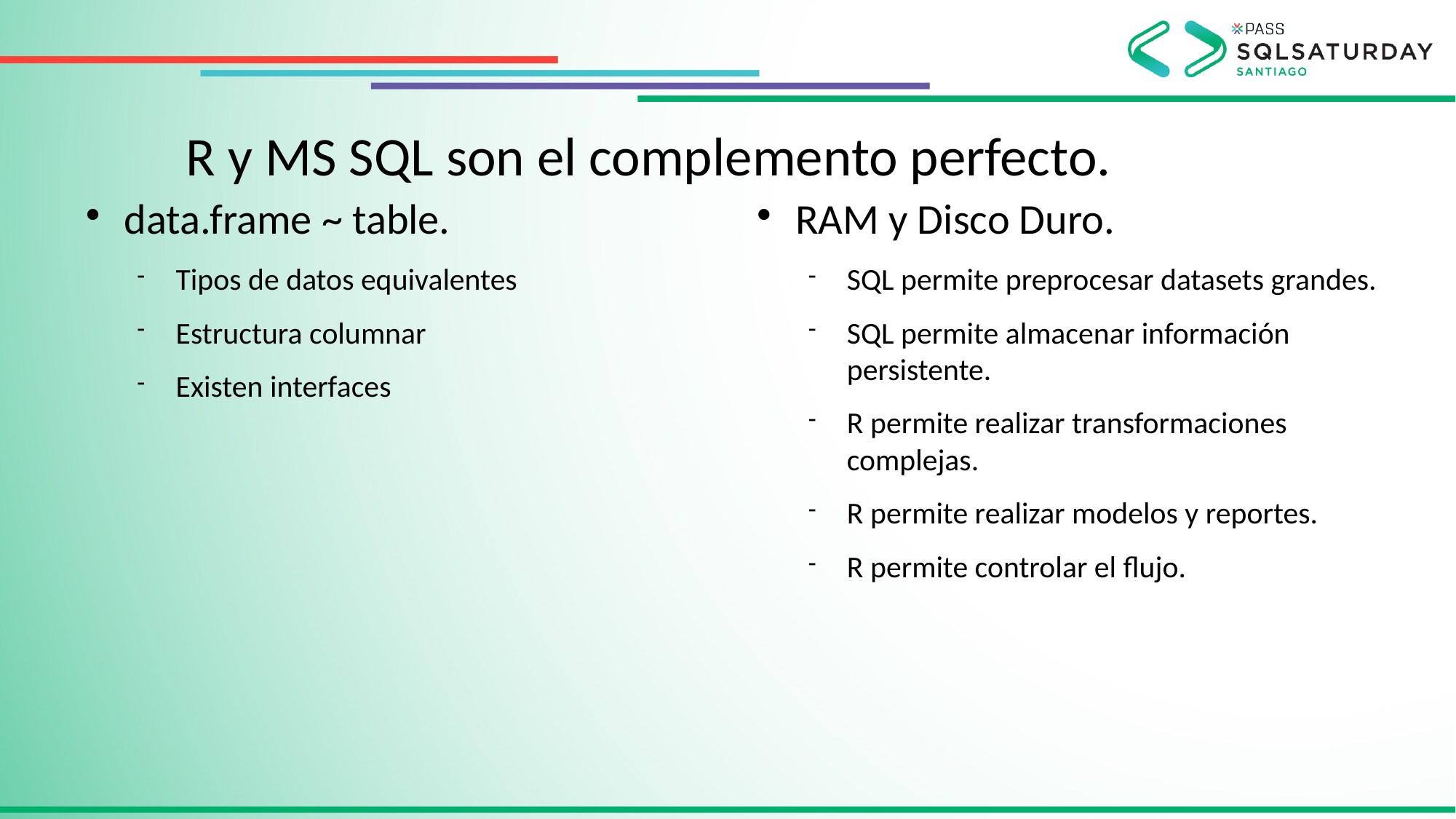

R y MS SQL son el complemento perfecto.
data.frame ~ table.
Tipos de datos equivalentes
Estructura columnar
Existen interfaces
RAM y Disco Duro.
SQL permite preprocesar datasets grandes.
SQL permite almacenar información persistente.
R permite realizar transformaciones complejas.
R permite realizar modelos y reportes.
R permite controlar el flujo.